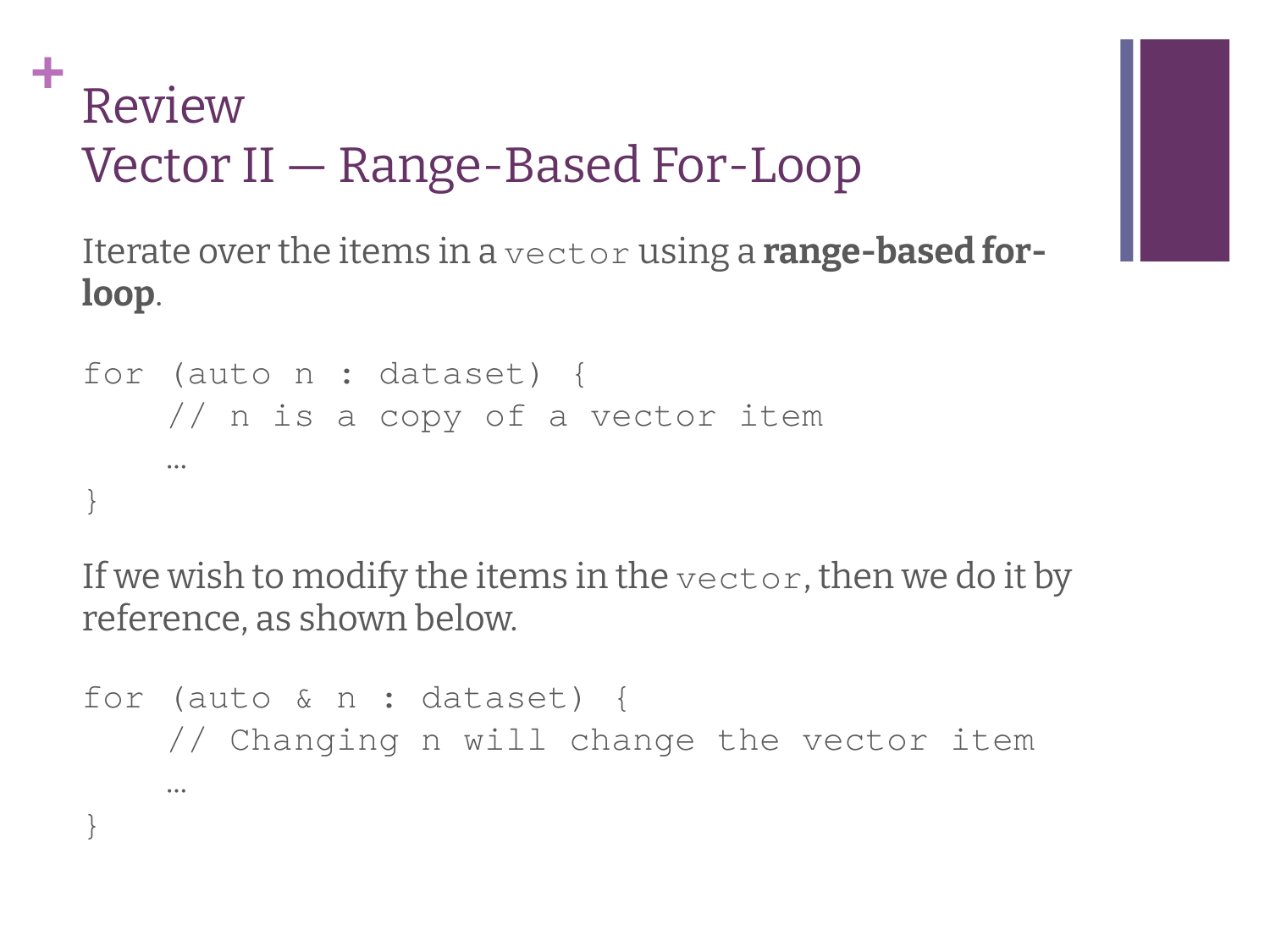

# Review Vector II — Range-Based For-Loop
Iterate over the items in a vector using a range-based for-loop.
for (auto n : dataset) {
    // n is a copy of a vector item
    …
}
If we wish to modify the items in the vector, then we do it by reference, as shown below.
for (auto & n : dataset) {
    // Changing n will change the vector item
    …
}